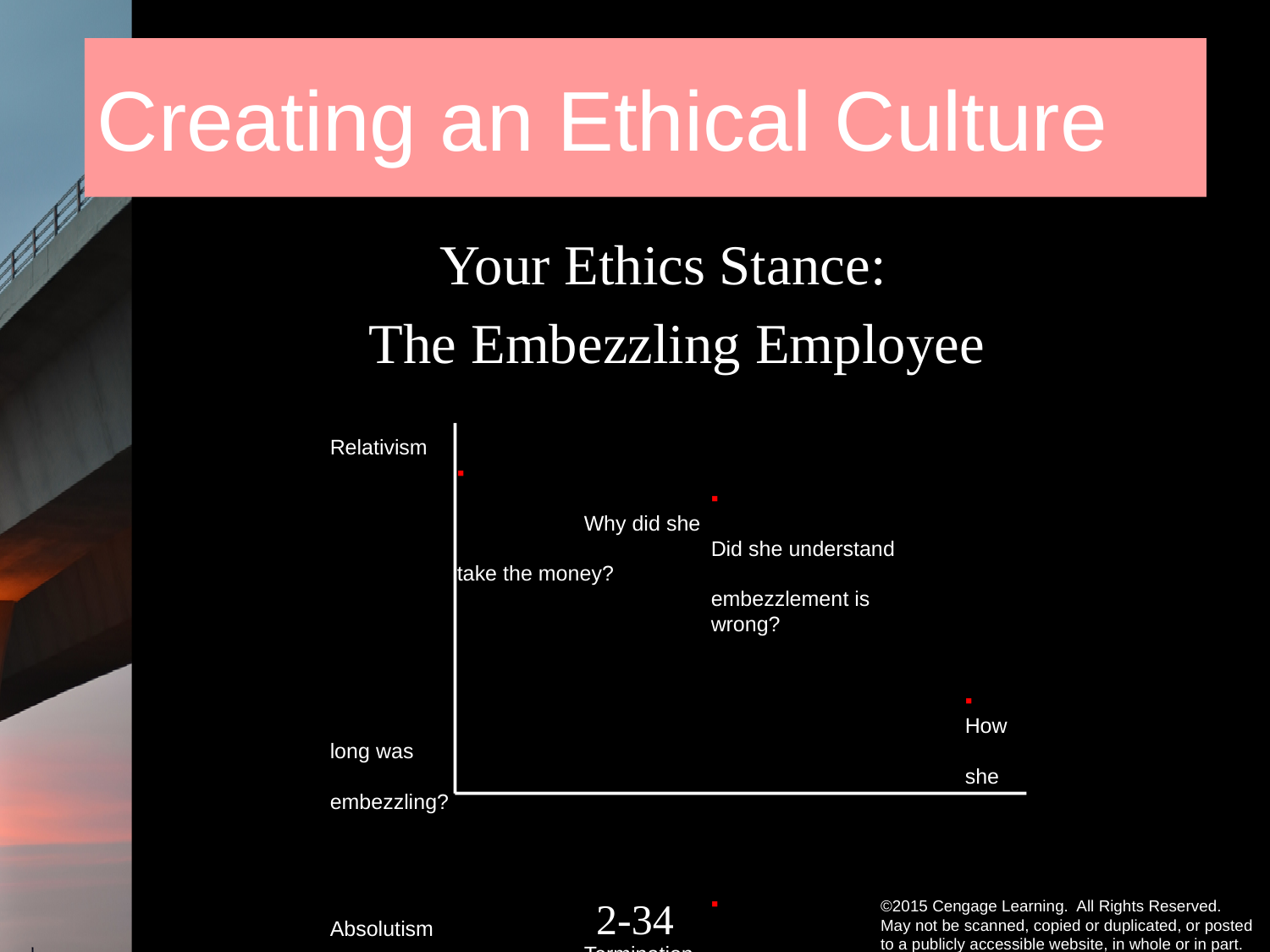

# Creating an Ethical Culture
Your Ethics Stance:
The Embezzling Employee

Relativism						▪
			▪				Why did she
			Did she understand		take the money?
			embezzlement is
			wrong?

					▪
					How long was
					she embezzling?

								▪
Absolutism							Termination

		Pragmatic				Idealistic

2-34